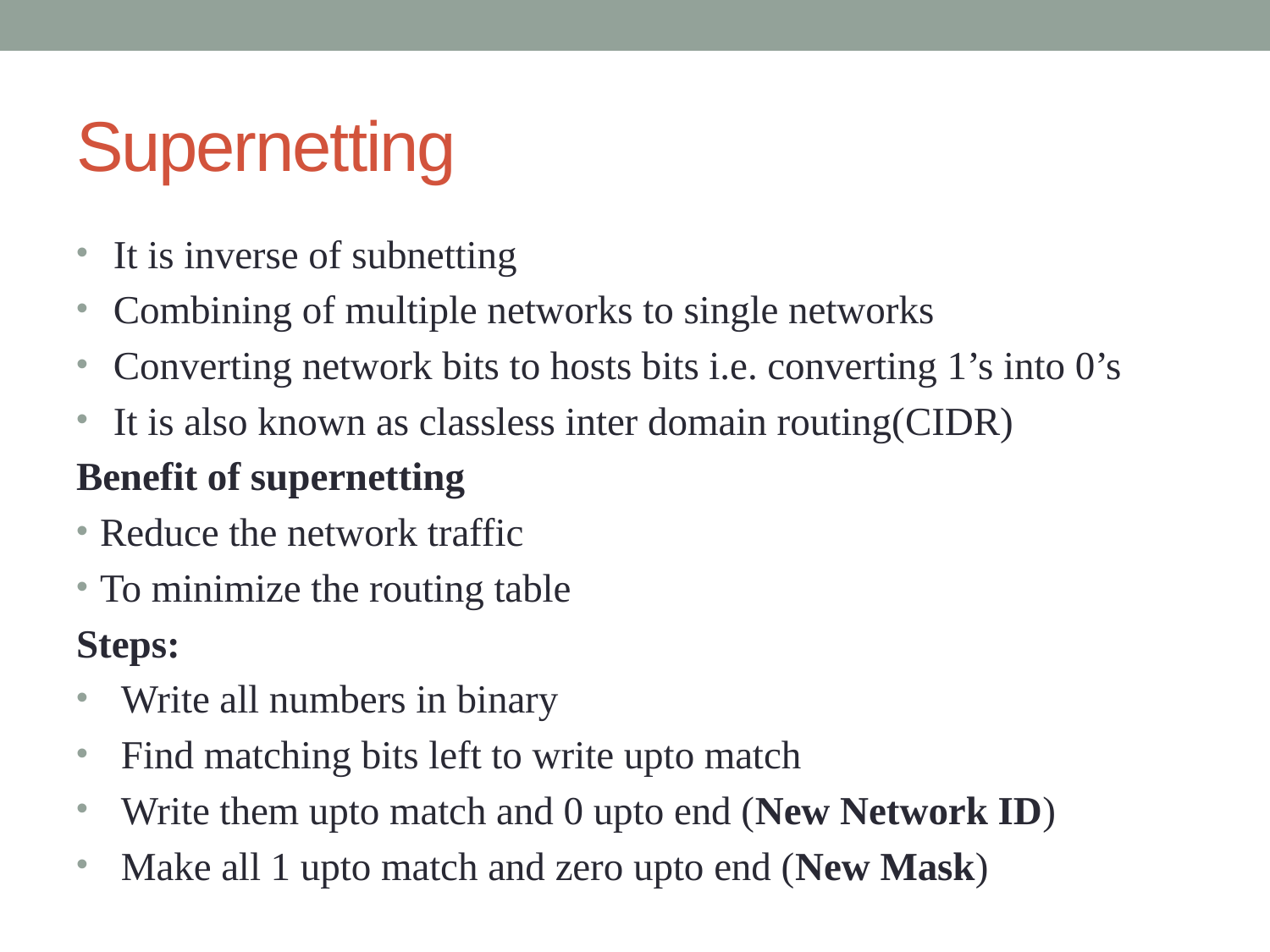

# Supernetting
It is inverse of subnetting
Combining of multiple networks to single networks
Converting network bits to hosts bits i.e. converting 1’s into 0’s
It is also known as classless inter domain routing(CIDR)
Benefit of supernetting
Reduce the network traffic
To minimize the routing table
Steps:
Write all numbers in binary
Find matching bits left to write upto match
Write them upto match and 0 upto end (New Network ID)
Make all 1 upto match and zero upto end (New Mask)